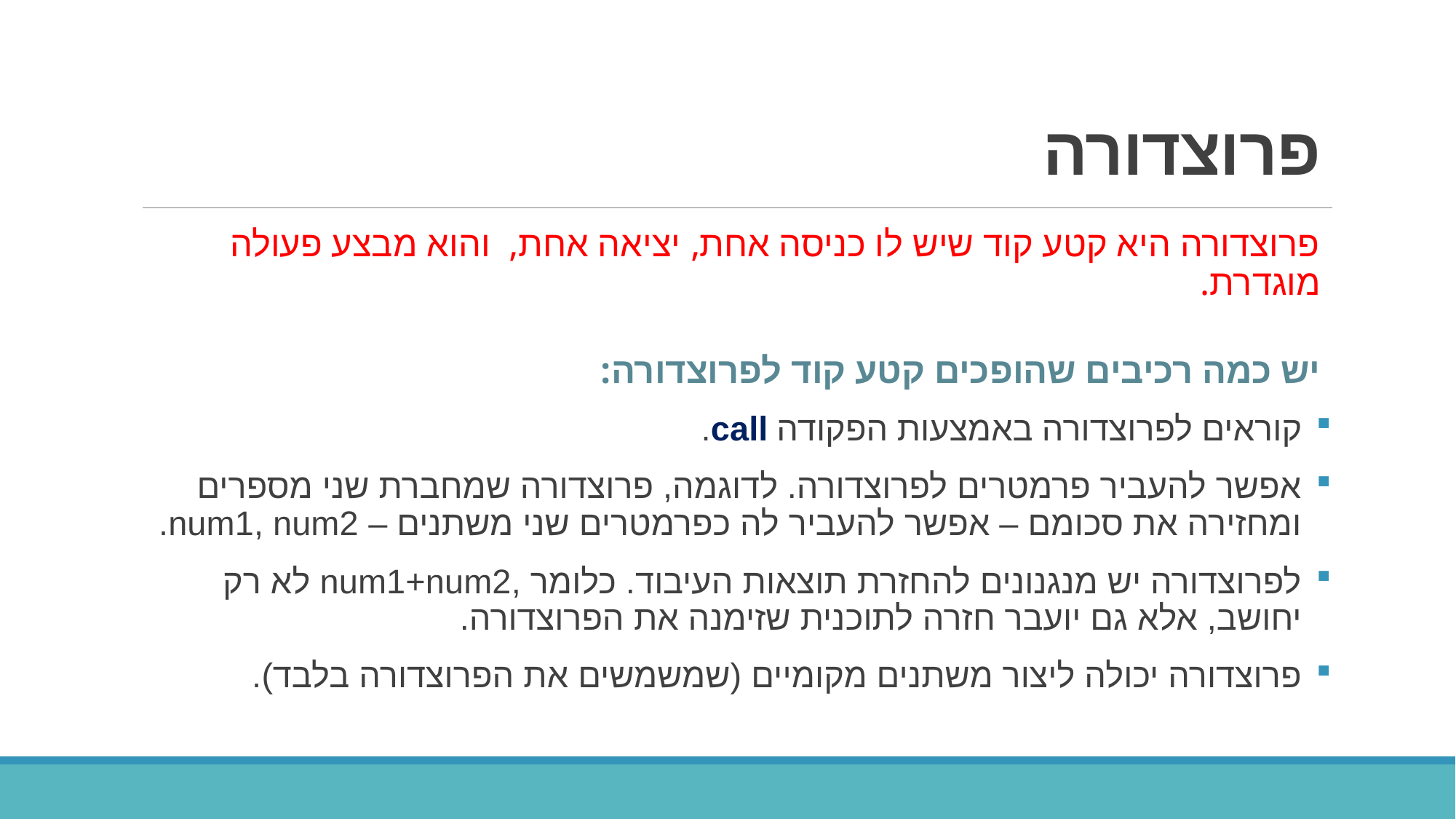

# פרוצדורה
פרוצדורה היא קטע קוד שיש לו כניסה אחת, יציאה אחת,  והוא מבצע פעולה מוגדרת.
יש כמה רכיבים שהופכים קטע קוד לפרוצדורה:
קוראים לפרוצדורה באמצעות הפקודה call.
אפשר להעביר פרמטרים לפרוצדורה. לדוגמה, פרוצדורה שמחברת שני מספרים ומחזירה את סכומם – אפשר להעביר לה כפרמטרים שני משתנים – num1, num2.
לפרוצדורה יש מנגנונים להחזרת תוצאות העיבוד. כלומר ,num1+num2 לא רק יחושב, אלא גם יועבר חזרה לתוכנית שזימנה את הפרוצדורה.
פרוצדורה יכולה ליצור משתנים מקומיים (שמשמשים את הפרוצדורה בלבד).